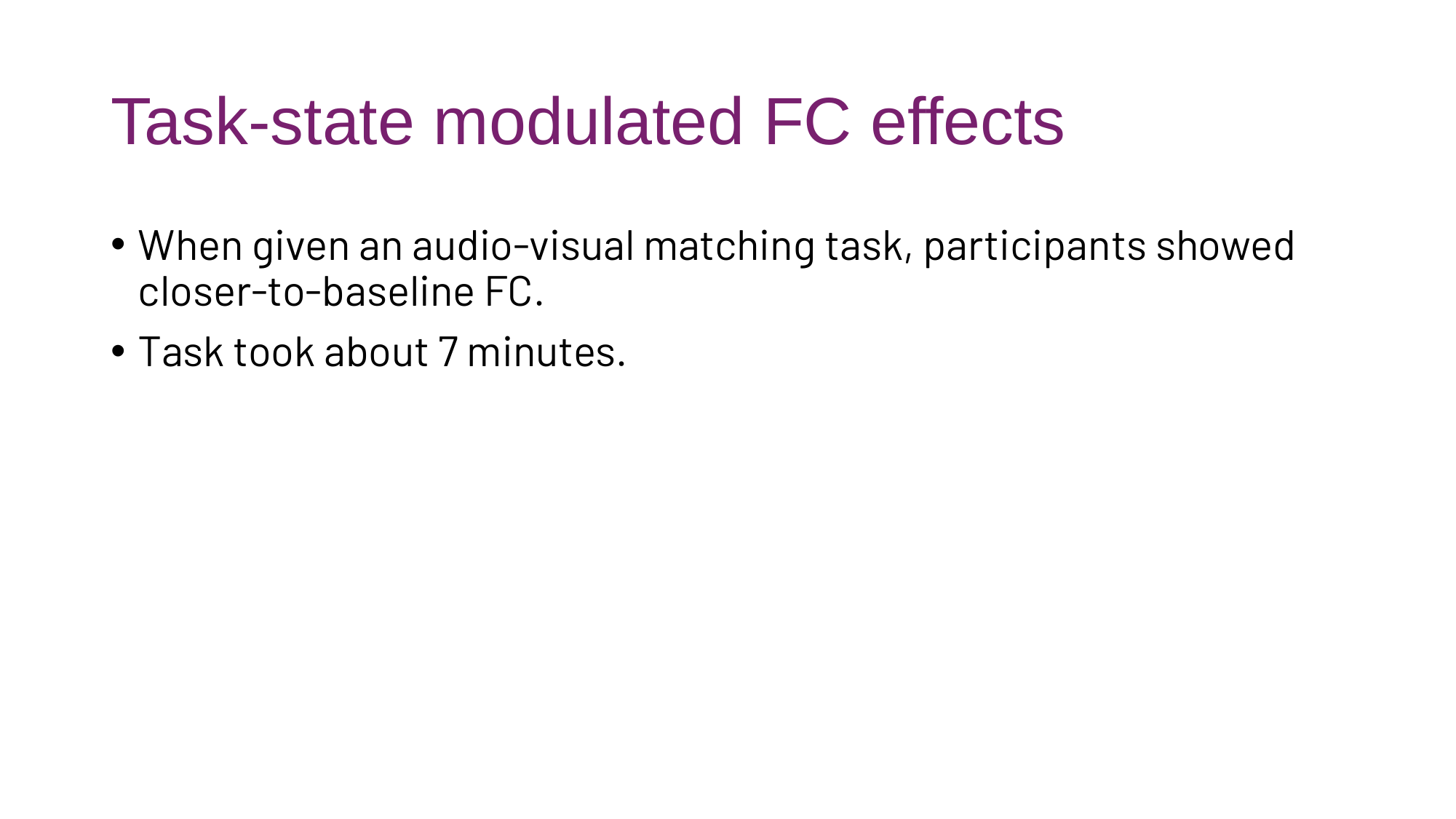

# Task-state modulated FC effects
When given an audio-visual matching task, participants showed closer-to-baseline FC.
Task took about 7 minutes.